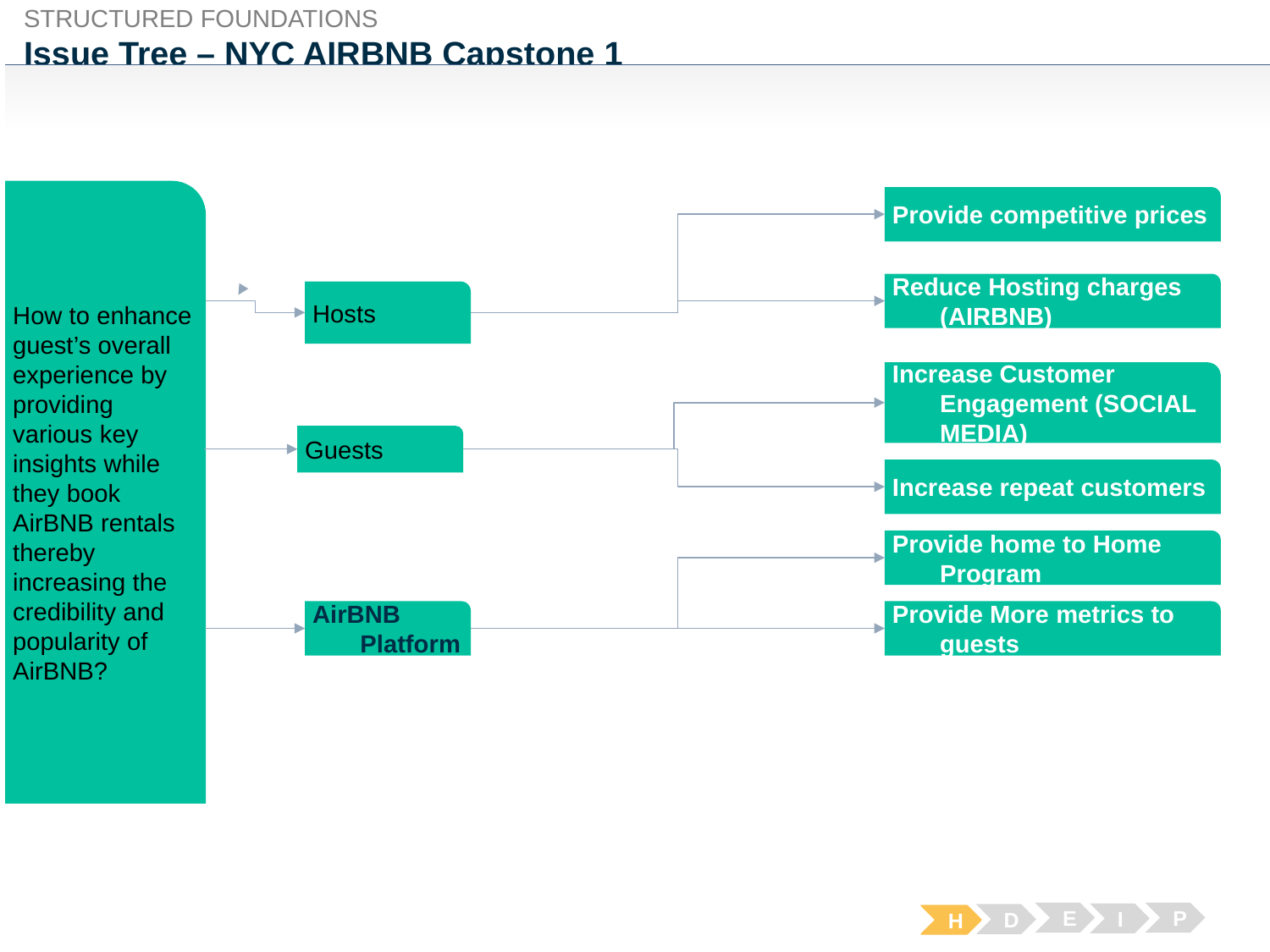

STRUCTURED FOUNDATIONS
# Issue Tree – NYC AIRBNB Capstone 1

How to enhance guest’s overall experience by providing various key insights while they book AirBNB rentals thereby increasing the credibility and popularity of AirBNB?
Provide competitive prices
Reduce Hosting charges (AIRBNB)
Hosts
Guests
AirBNB Platform
Increase Customer Engagement (SOCIAL MEDIA)
Increase repeat customers
Provide home to Home Program
Provide More metrics to guests
E
P
I
D
H